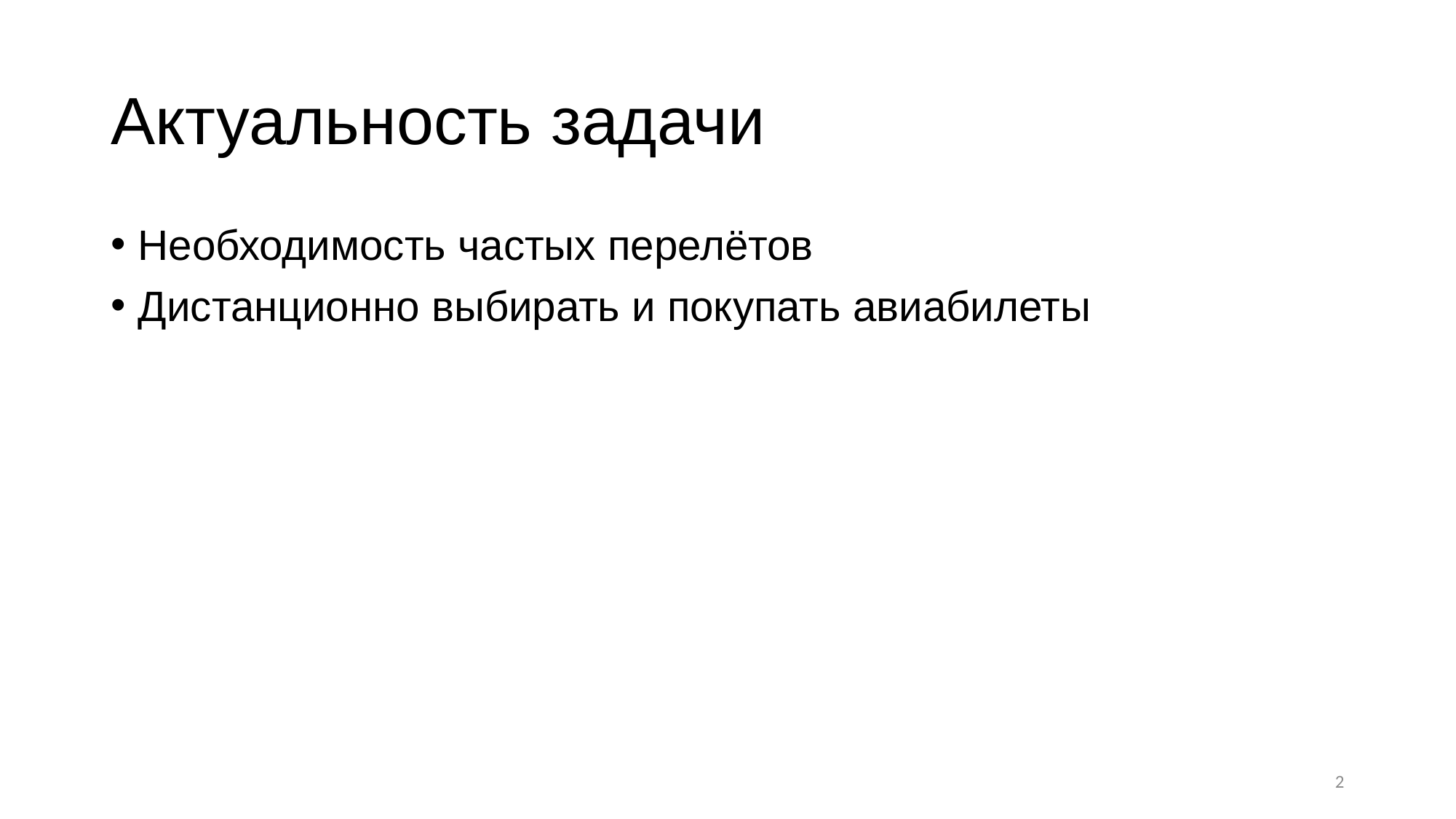

# Актуальность задачи
Необходимость частых перелётов
Дистанционно выбирать и покупать авиабилеты
2